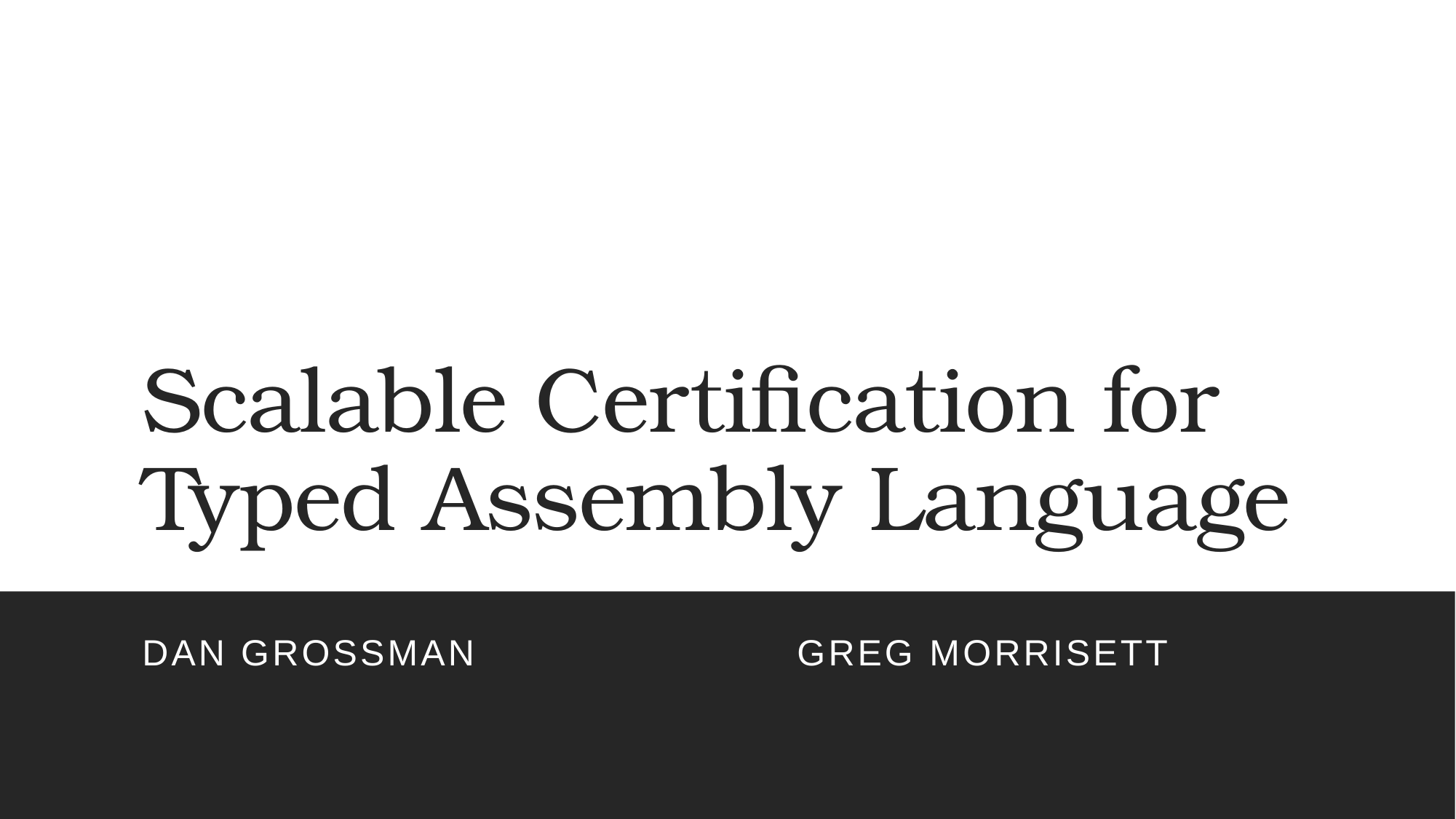

# Scalable Certification for Typed Assembly Language

Dan Grossman 			Greg Morrisett

22